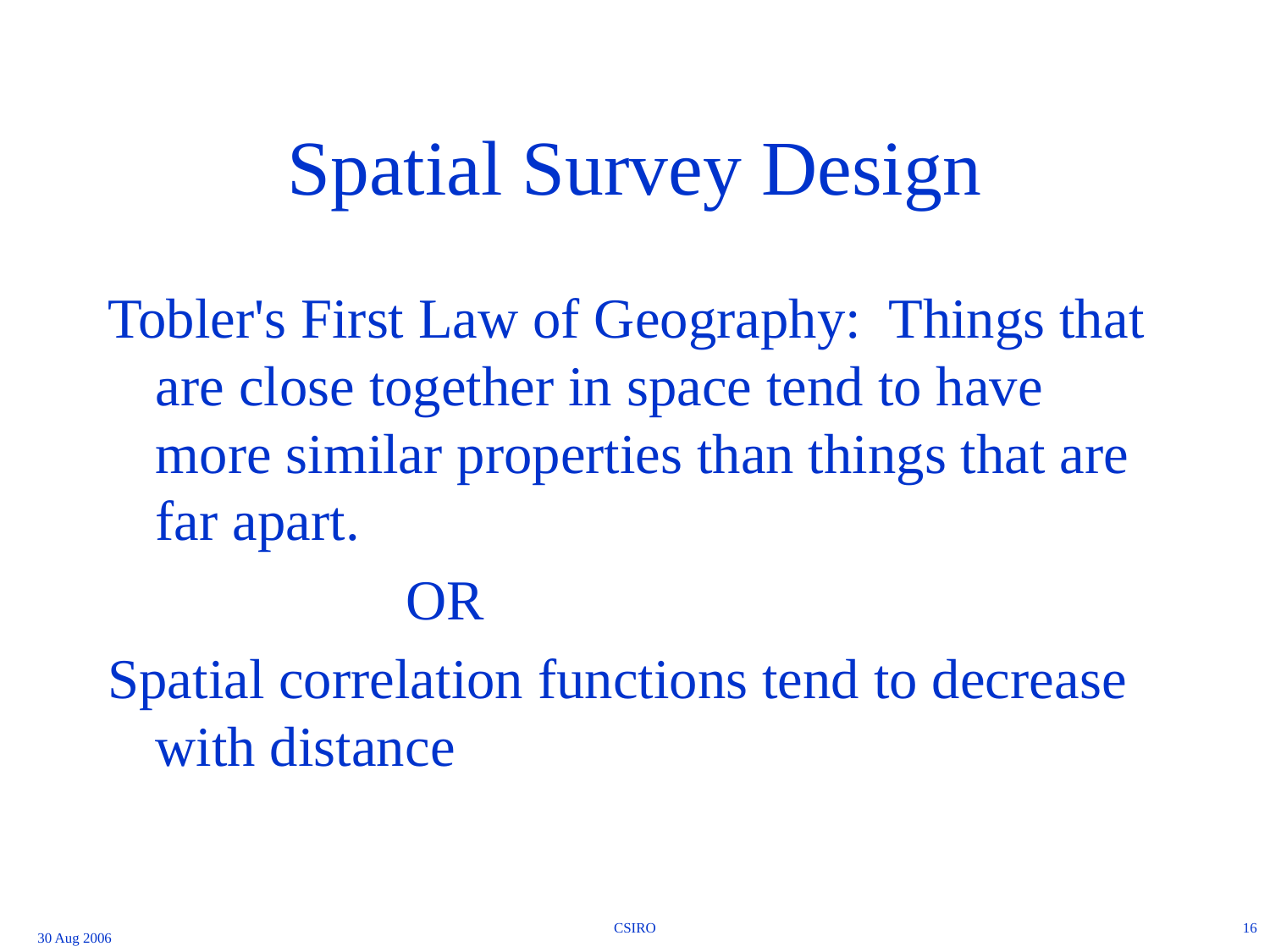

# Spatial Survey Design
Tobler's First Law of Geography:  Things that are close together in space tend to have more similar properties than things that are far apart.
                     OR
Spatial correlation functions tend to decrease with distance
CSIRO
16
30 Aug 2006